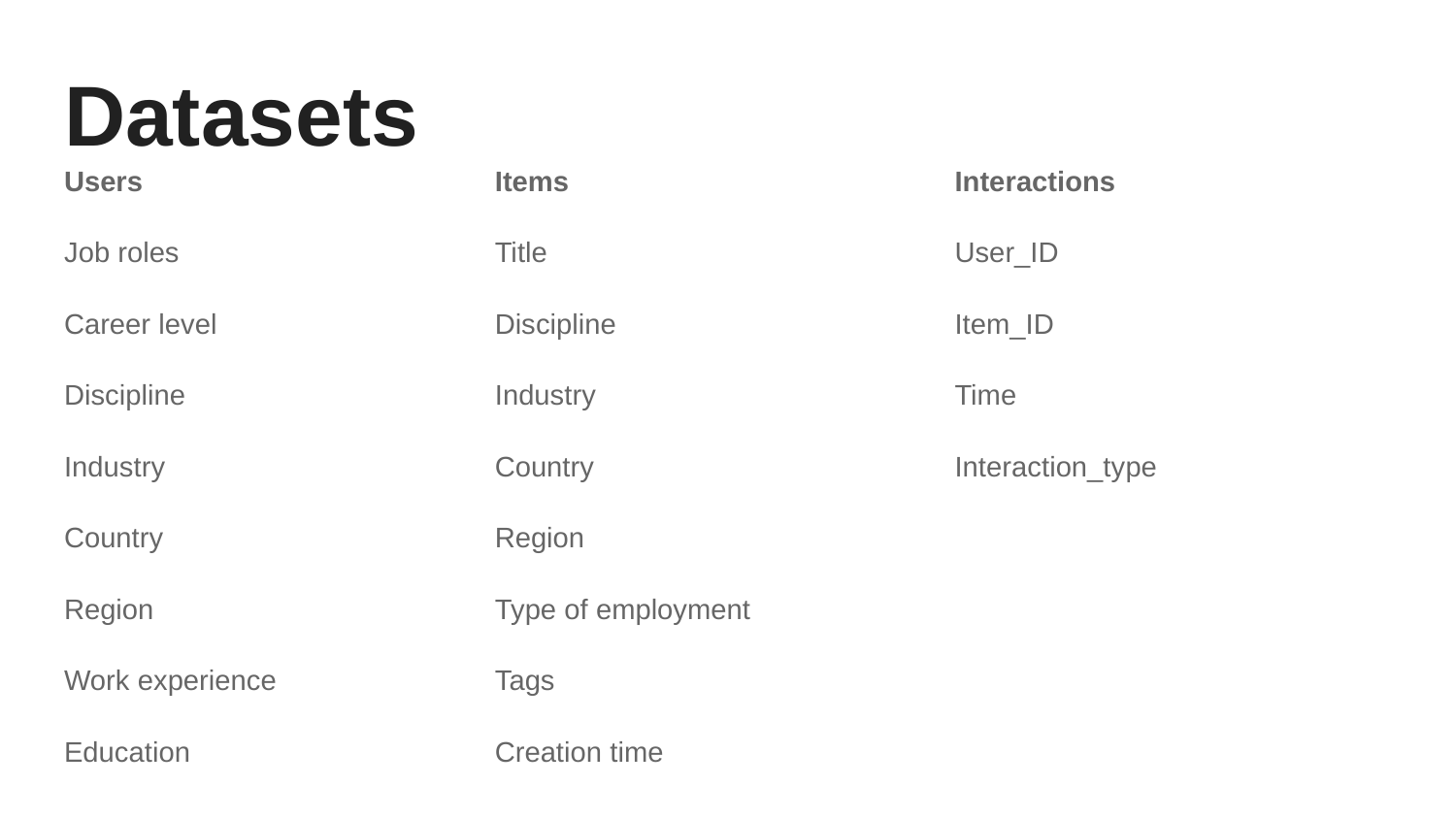

# Datasets
Users
Job roles
Career level
Discipline
Industry
Country
Region
Work experience
Education

Items
Title
Discipline
Industry
Country
Region
Type of employment
Tags
Creation time

Interactions
User_ID
Item_ID
Time
Interaction_type